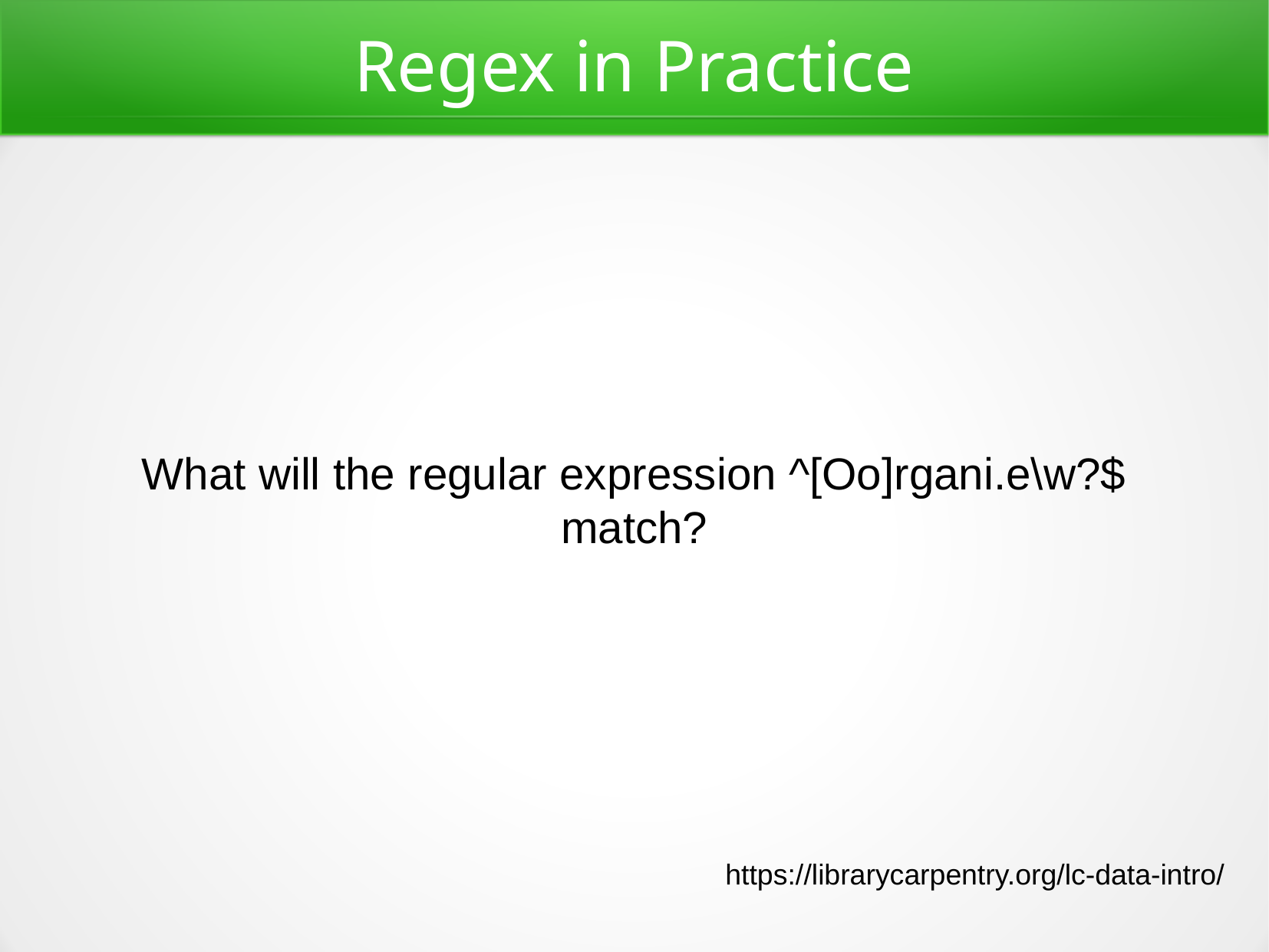

Regex in Practice
What will the regular expression ^[Oo]rgani.e\w?$ match?

https://librarycarpentry.org/lc-data-intro/